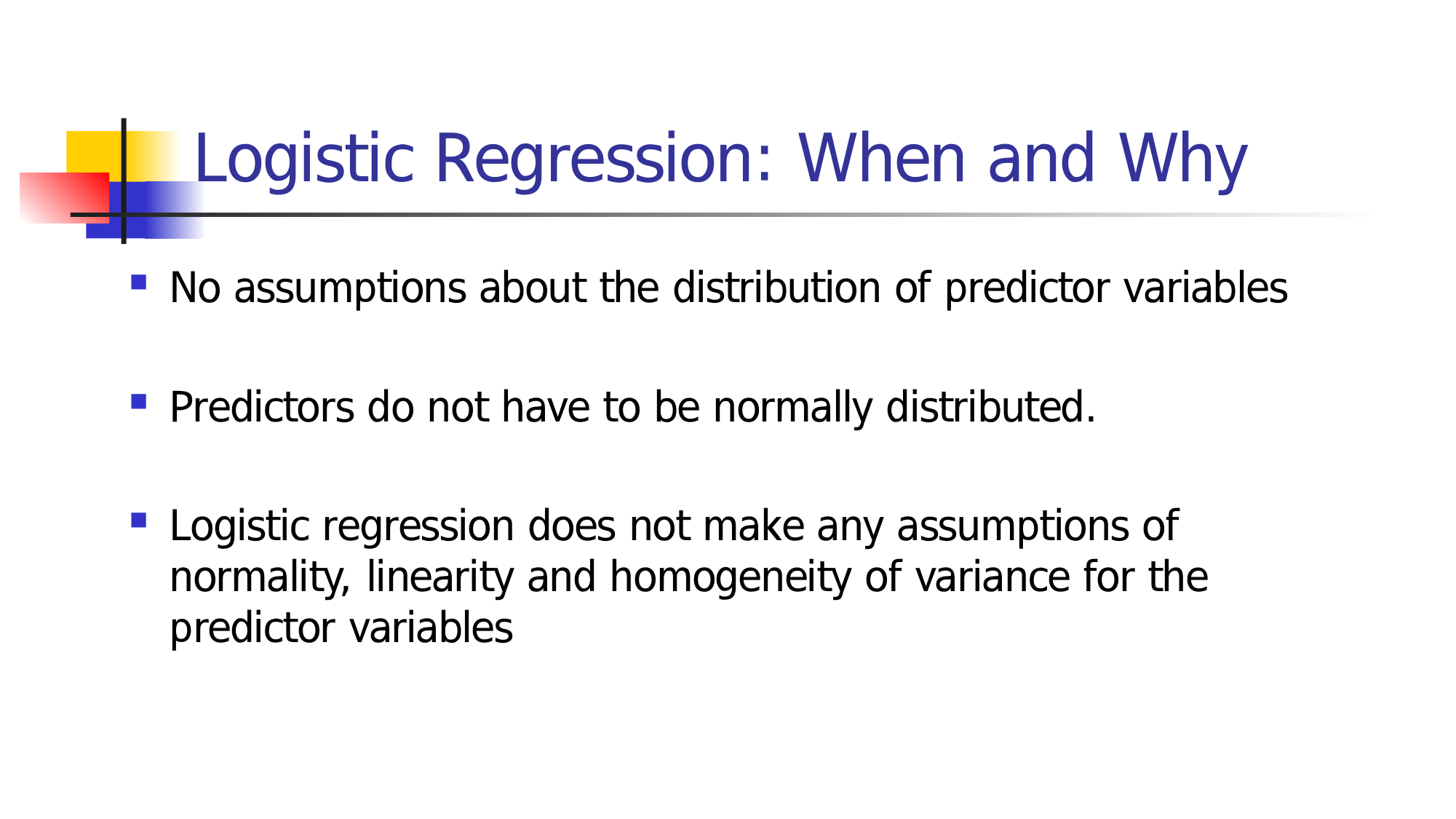

# Logistic Regression: When and Why
No assumptions about the distribution of predictor variables

Predictors do not have to be normally distributed.

Logistic regression does not make any assumptions of normality, linearity and homogeneity of variance for the predictor variables